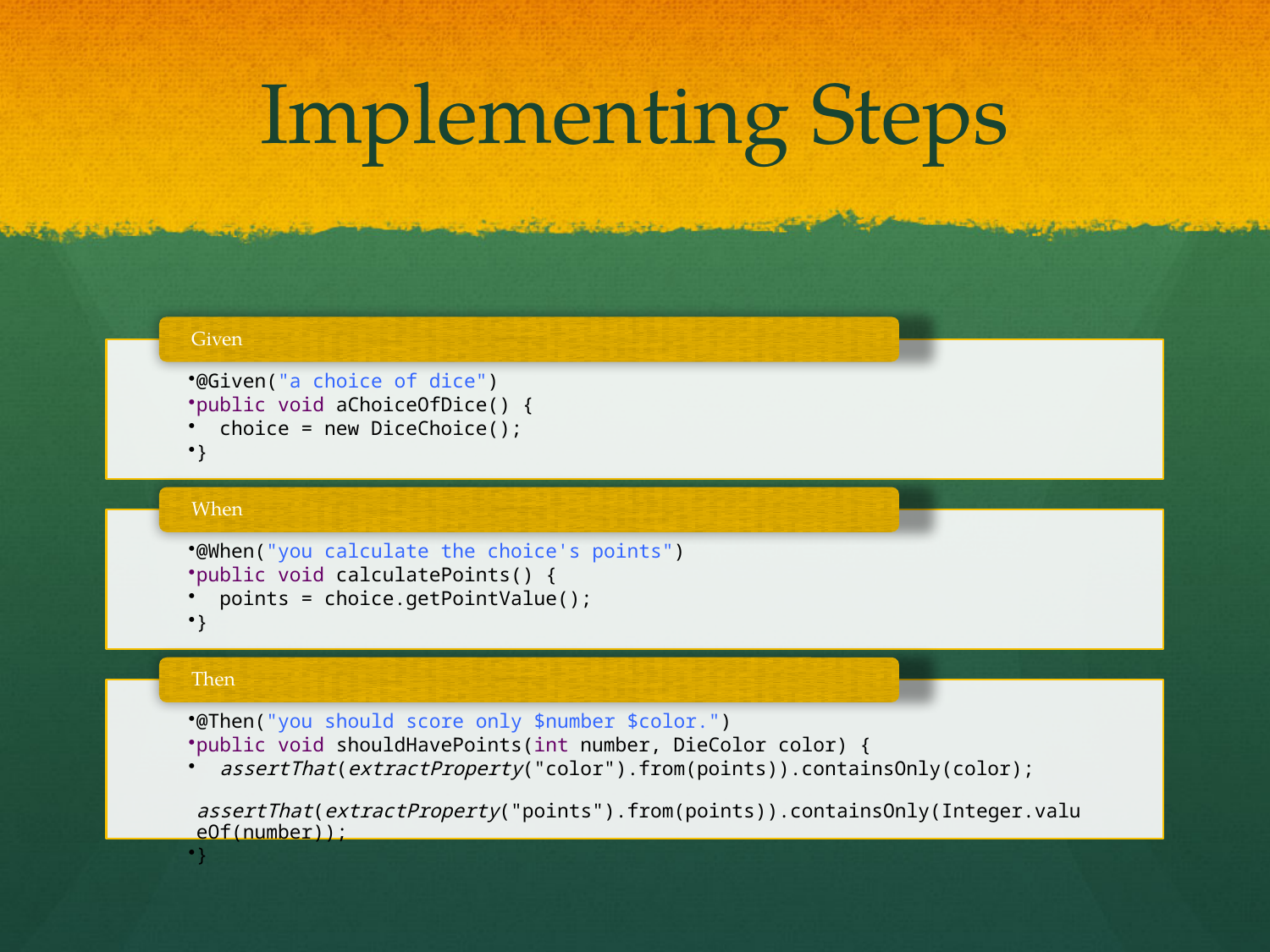

# Implementing Steps
@Given("a choice of dice")
public void aChoiceOfDice() {
  choice = new DiceChoice();
}
Given
@When("you calculate the choice's points")
public void calculatePoints() {
  points = choice.getPointValue();
}
When
@Then("you should score only $number $color.")
public void shouldHavePoints(int number, DieColor color) {
  assertThat(extractProperty("color").from(points)).containsOnly(color);
  assertThat(extractProperty("points").from(points)).containsOnly(Integer.valueOf(number));
}
Then